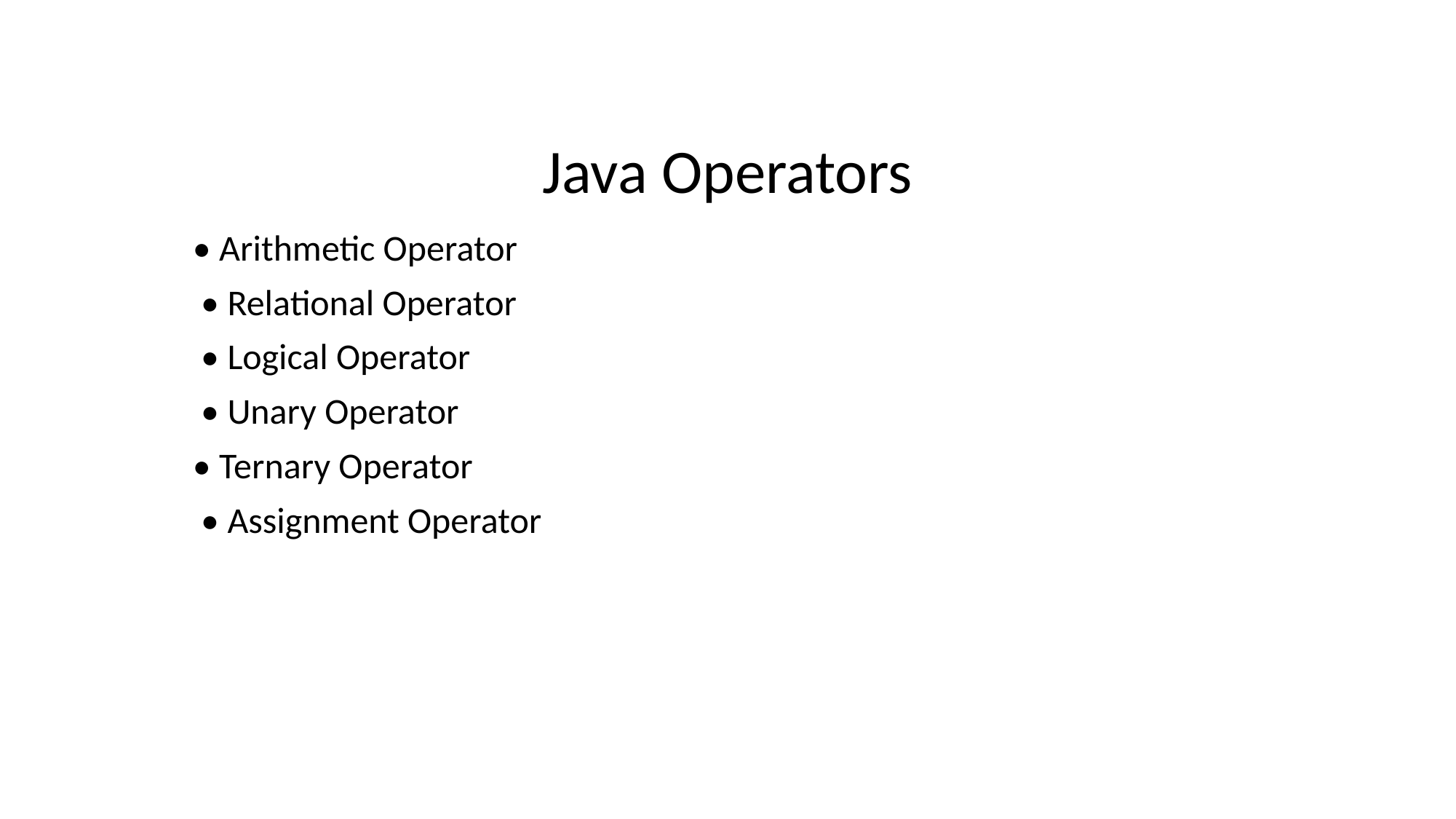

# Java Operators
• Arithmetic Operator
 • Relational Operator
 • Logical Operator
 • Unary Operator
• Ternary Operator
 • Assignment Operator